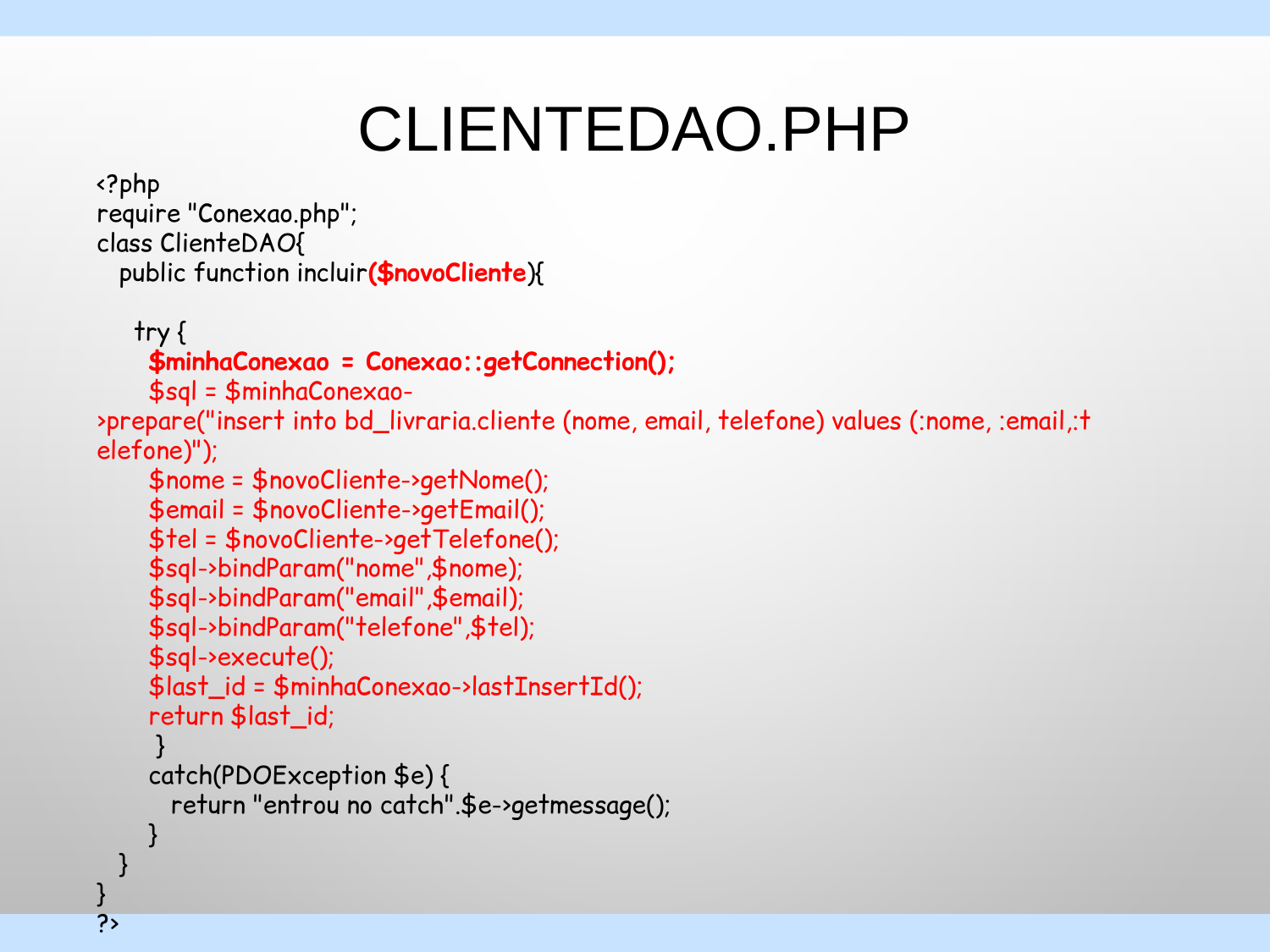

# ClienteDAO.php
<?php
require "Conexao.php";
class ClienteDAO{
   public function incluir($novoCliente){

     try {
       $minhaConexao = Conexao::getConnection();
       $sql = $minhaConexao->prepare("insert into bd_livraria.cliente (nome, email, telefone) values (:nome, :email,:telefone)");
       $nome = $novoCliente->getNome();
       $email = $novoCliente->getEmail();
       $tel = $novoCliente->getTelefone();
       $sql->bindParam("nome",$nome);
       $sql->bindParam("email",$email);
       $sql->bindParam("telefone",$tel);
       $sql->execute();
       $last_id = $minhaConexao->lastInsertId();
       return $last_id;
        }
       catch(PDOException $e) {
          return "entrou no catch".$e->getmessage();
       }
   }
}
?>